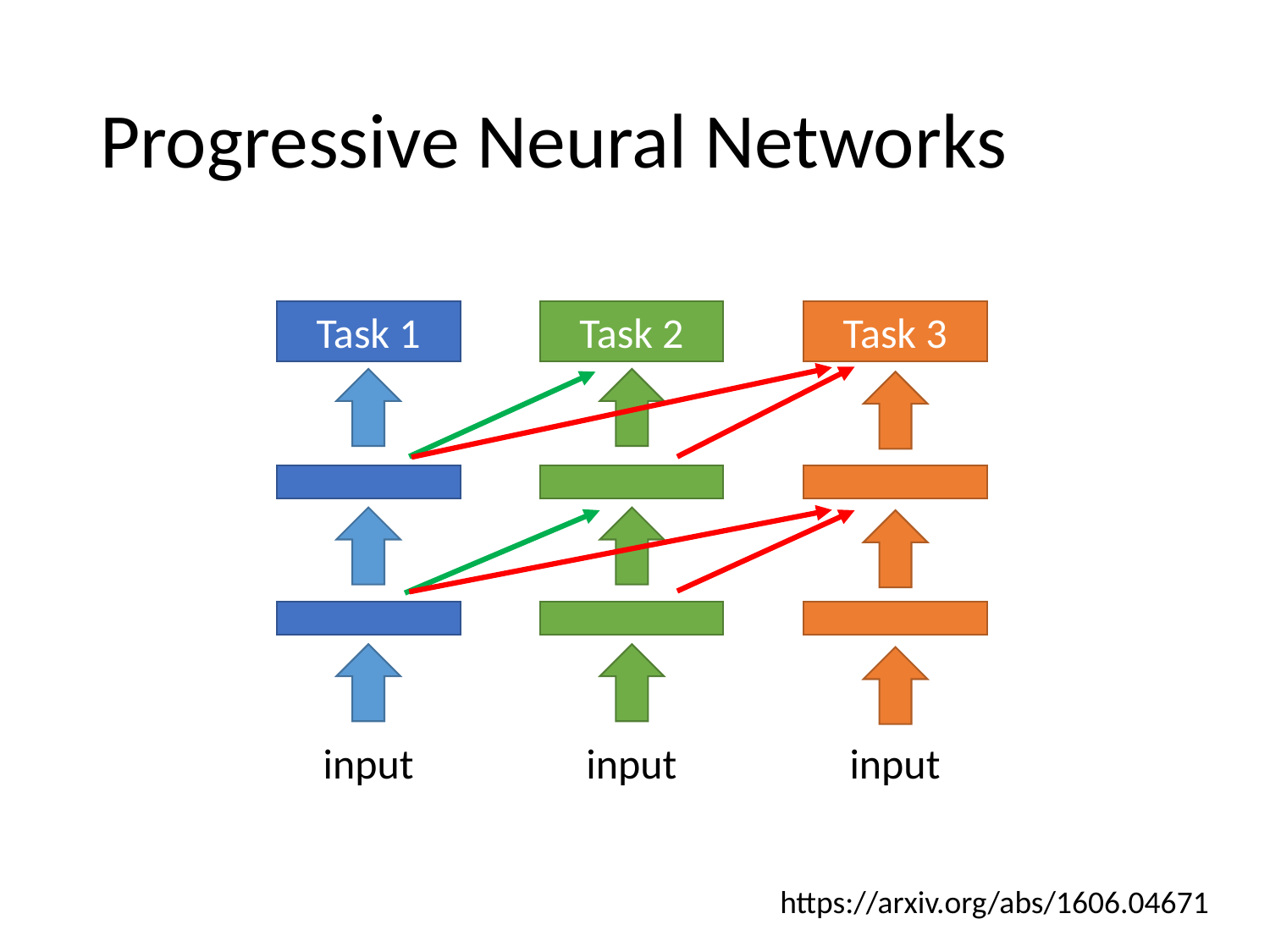

# Progressive Neural Networks
Task 1
Task 2
Task 3

input
input
input
https://arxiv.org/abs/1606.04671